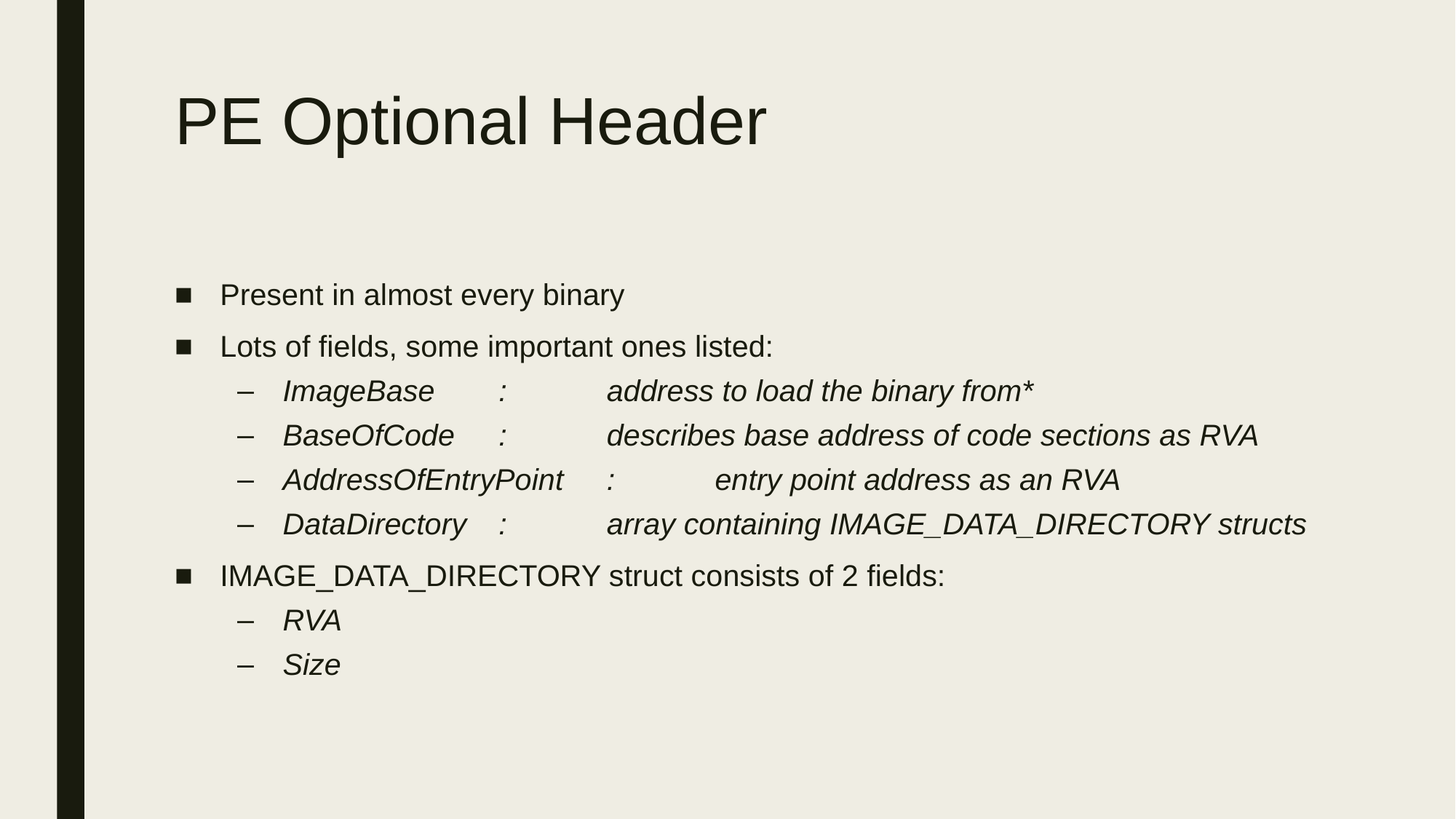

# PE Optional Header
Present in almost every binary
Lots of fields, some important ones listed:
ImageBase		:	address to load the binary from*
BaseOfCode		:	describes base address of code sections as RVA
AddressOfEntryPoint	:	entry point address as an RVA
DataDirectory		:	array containing IMAGE_DATA_DIRECTORY structs
IMAGE_DATA_DIRECTORY struct consists of 2 fields:
RVA
Size